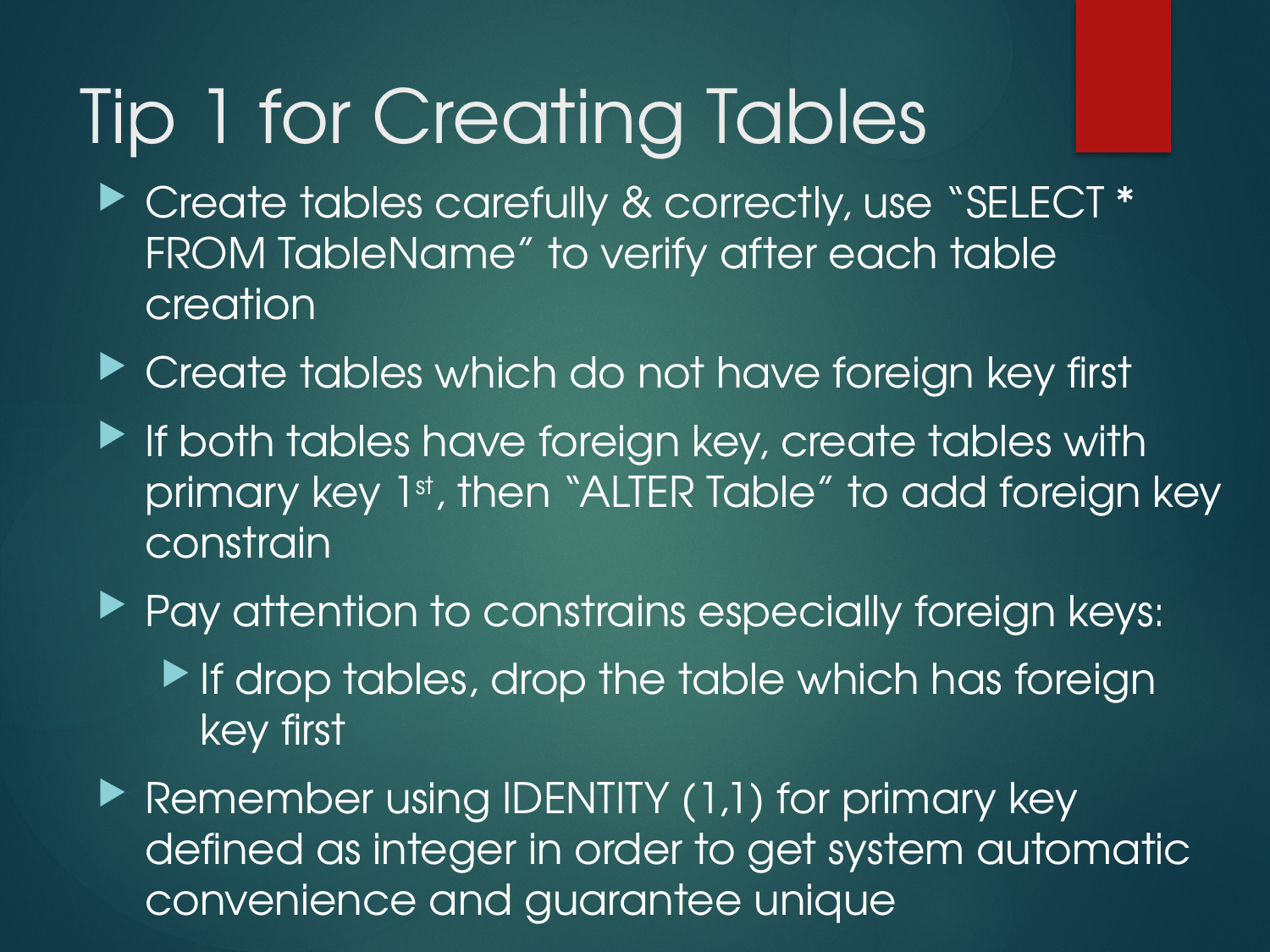

# Tip 1 for Creating Tables
Create tables carefully & correctly, use “SELECT * FROM TableName” to verify after each table creation
Create tables which do not have foreign key first
If both tables have foreign key, create tables with primary key 1st, then “ALTER Table” to add foreign key constrain
Pay attention to constrains especially foreign keys:
If drop tables, drop the table which has foreign key first
Remember using IDENTITY (1,1) for primary key defined as integer in order to get system automatic convenience and guarantee unique